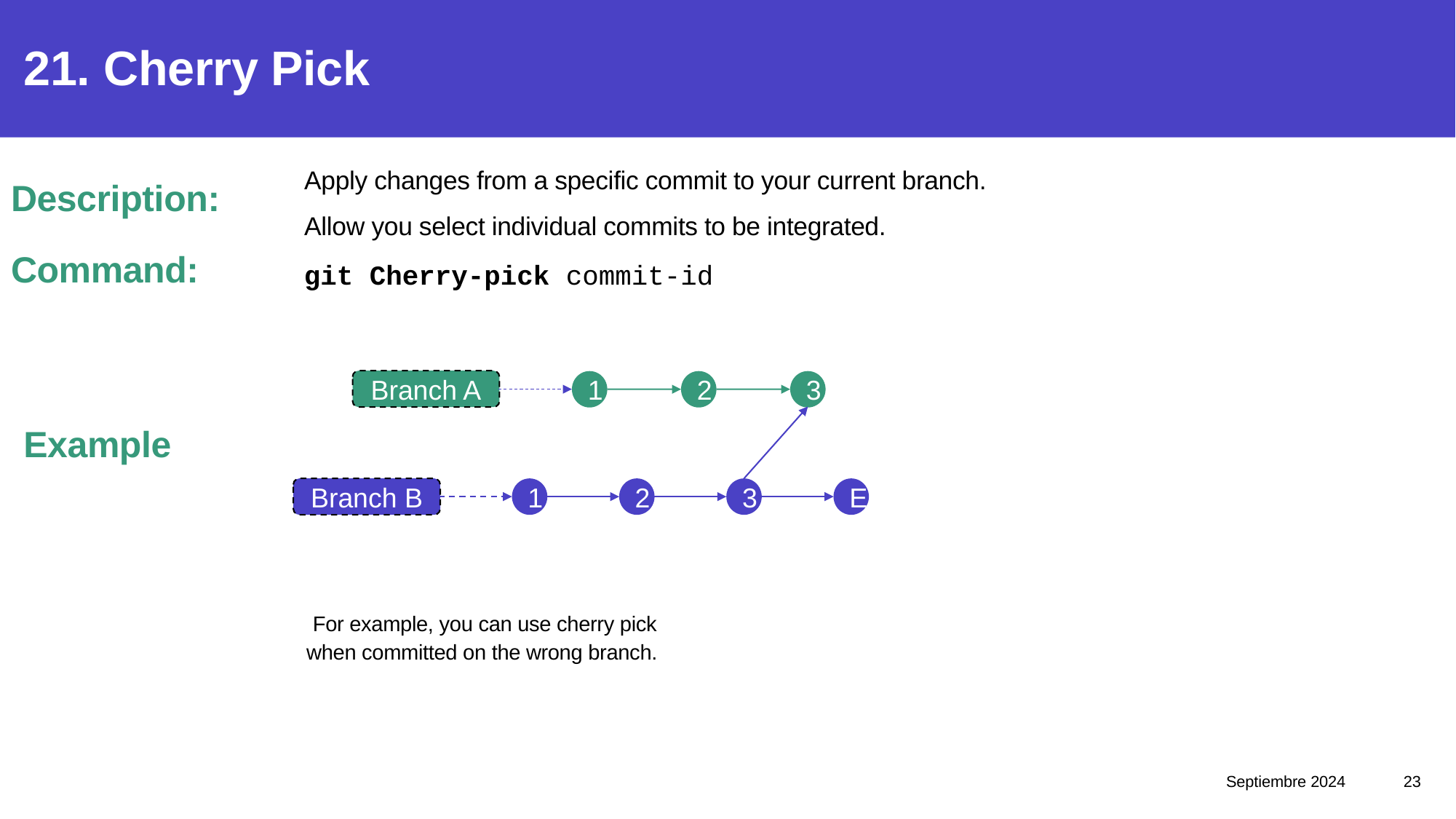

# 21. Cherry Pick
Apply changes from a specific commit to your current branch.
Allow you select individual commits to be integrated.
Description:
Command:
git Cherry-pick commit-id
Branch A
1
2
3
Example
Branch B
1
2
3
E
For example, you can use cherry pick when committed on the wrong branch.
Septiembre 2024
23